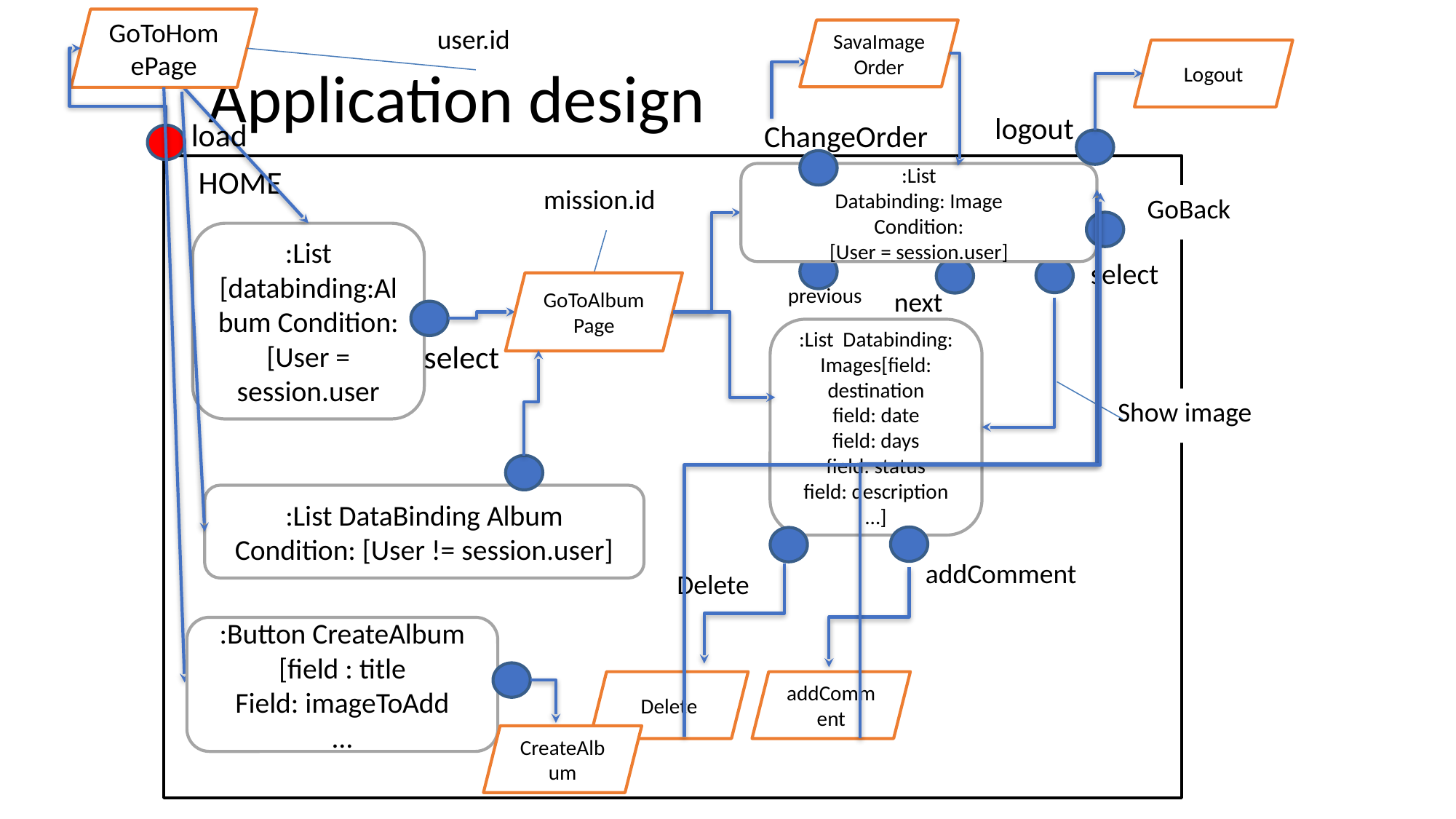

GoToHomePage
user.id
SavaImageOrder
# Application design
Logout
logout
load
ChangeOrder

   HOME
:List
Databinding: Image
Condition:
[User = session.user]
mission.id
GoBack

:List
[databinding:Album Condition:
[User = session.user
select

GoToAlbumPage
previous
next

:List  Databinding: Images[field: destination
field: date
field: days
field: status
field: description …]
select
Show image

:List DataBinding Album Condition: [User != session.user]

addComment
Delete
:Button CreateAlbum
[field : title
Field: imageToAdd
…

Delete
addComment
CreateAlbum